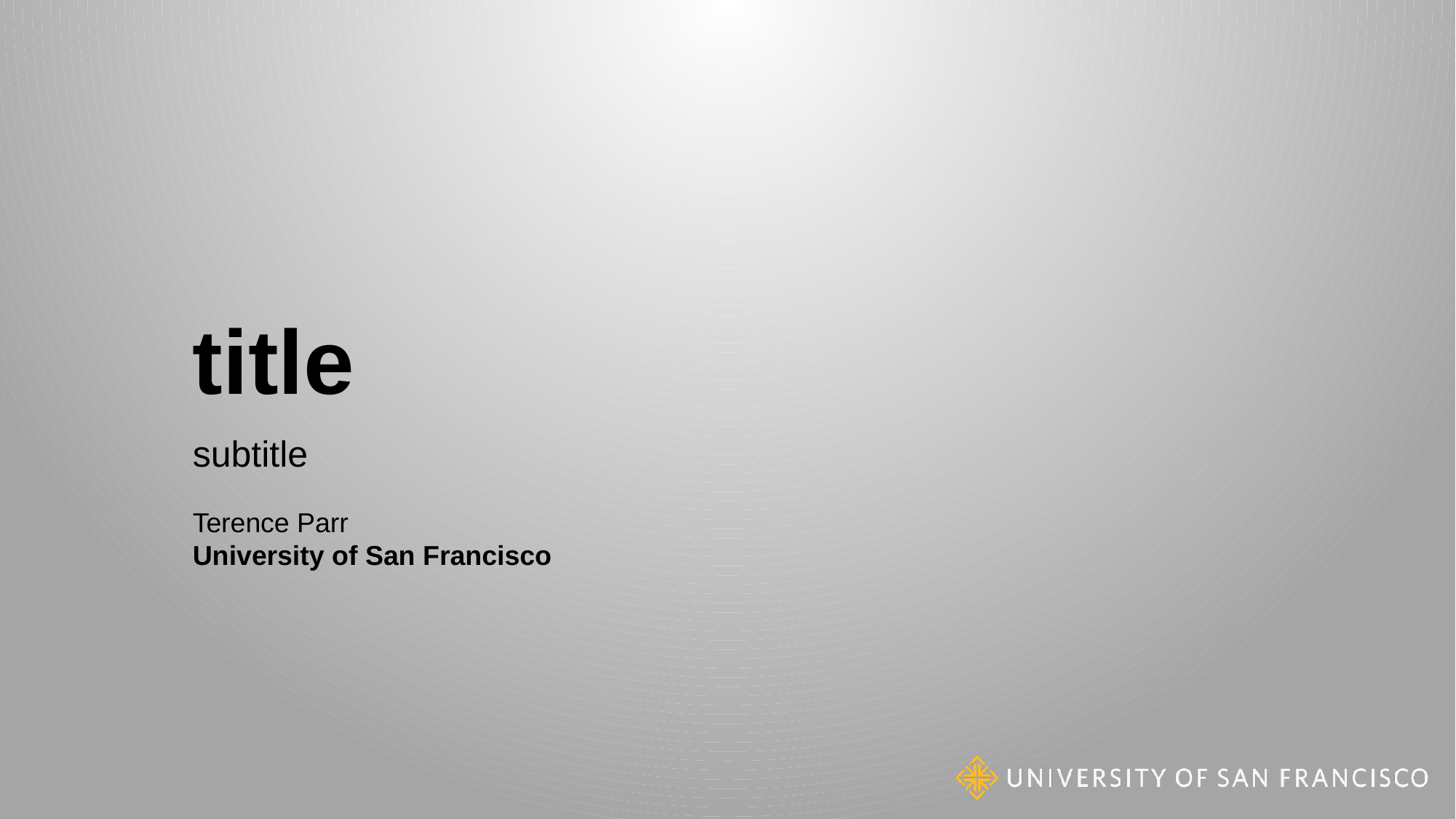

# title
subtitle
Terence Parr
University of San Francisco